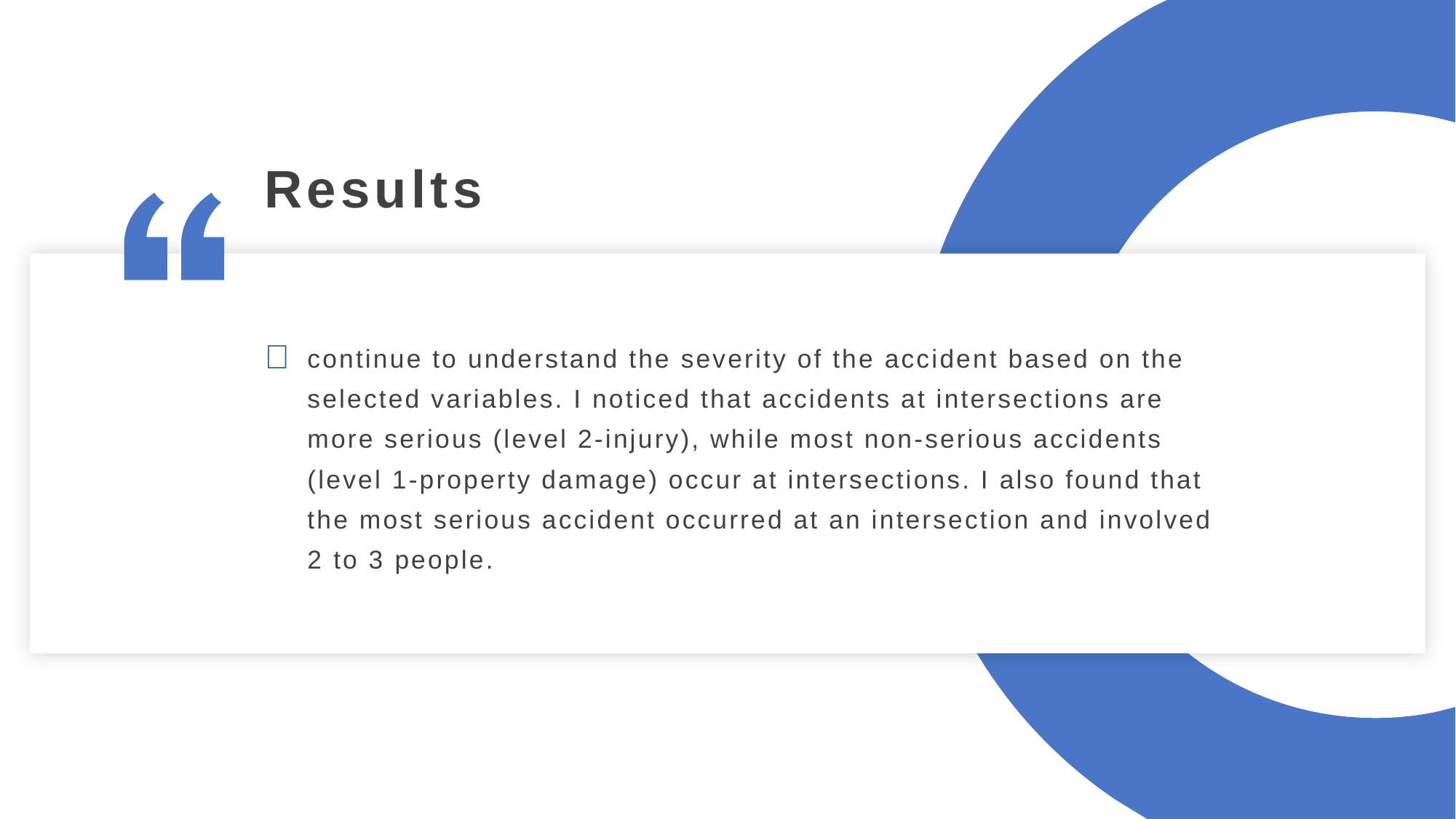

Results

continue to understand the severity of the accident based on the selected variables. I noticed that accidents at intersections are more serious (level 2-injury), while most non-serious accidents (level 1-property damage) occur at intersections. I also found that the most serious accident occurred at an intersection and involved 2 to 3 people.